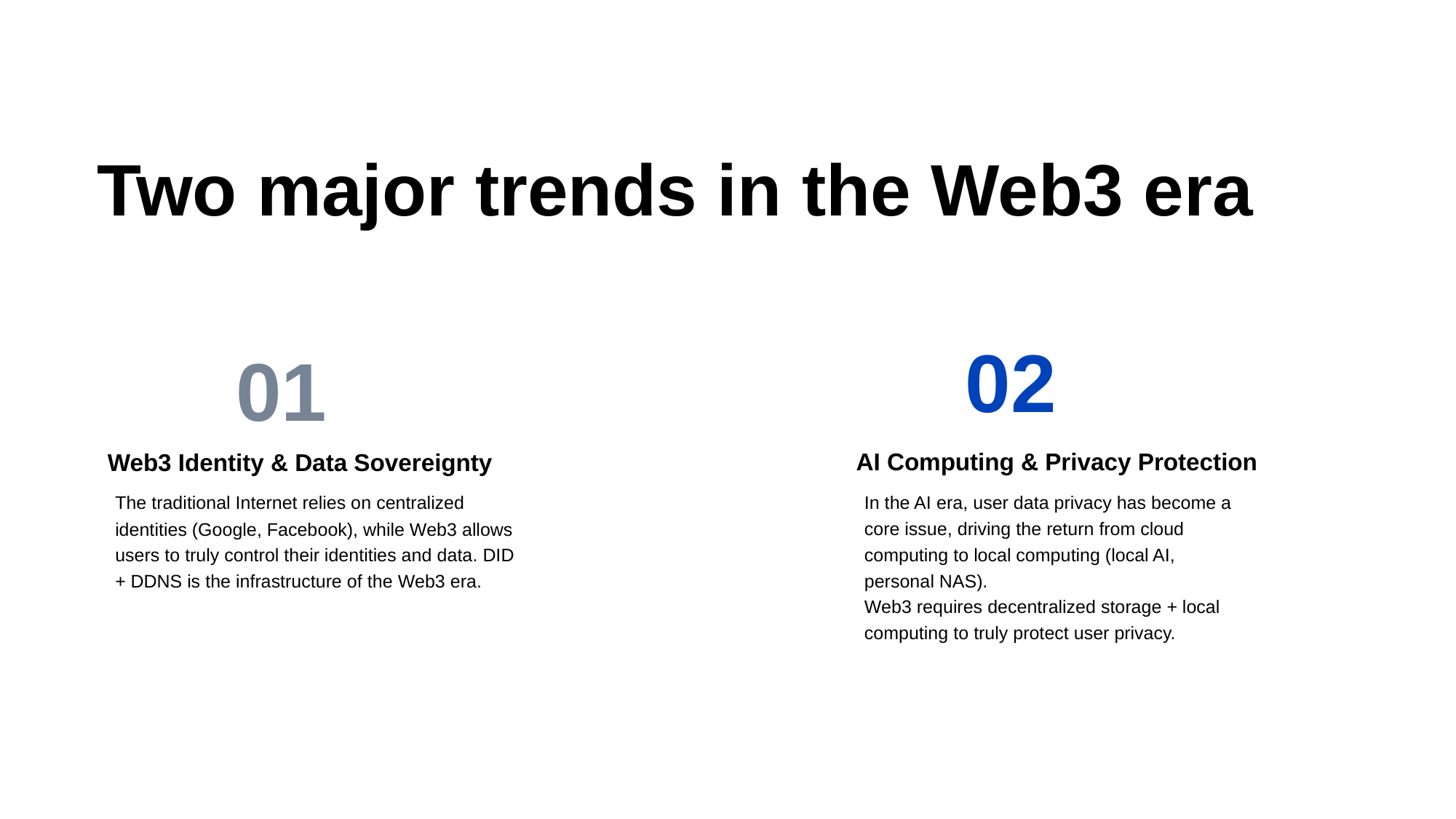

Two major trends in the Web3 era
02
AI Computing & Privacy Protection
In the AI ​​era, user data privacy has become a core issue, driving the return from cloud computing to local computing (local AI, personal NAS).
Web3 requires decentralized storage + local computing to truly protect user privacy.
01
Web3 Identity & Data Sovereignty
The traditional Internet relies on centralized identities (Google, Facebook), while Web3 allows users to truly control their identities and data. DID + DDNS is the infrastructure of the Web3 era.